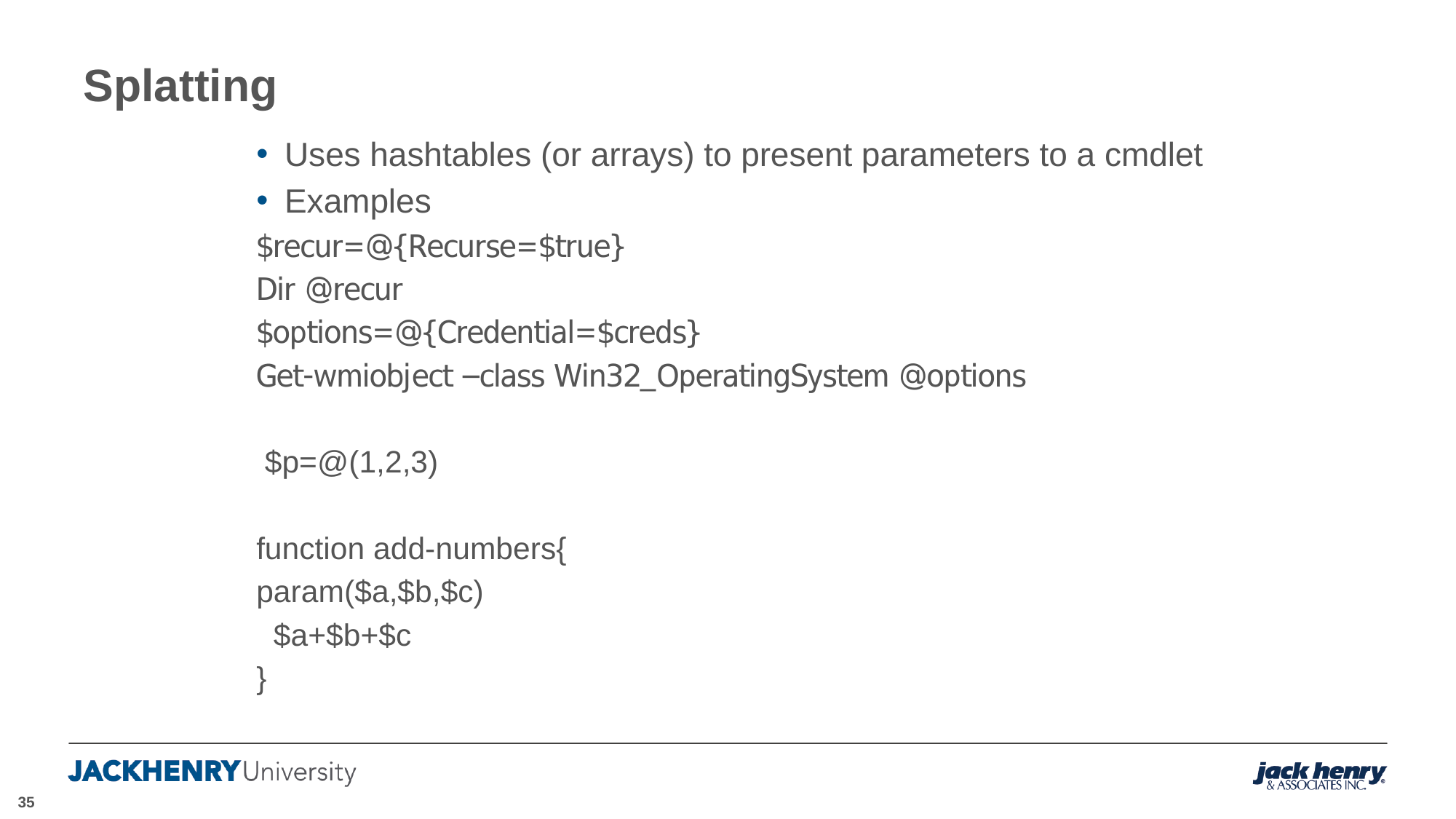

# Splatting
Uses hashtables (or arrays) to present parameters to a cmdlet
Examples
$recur=@{Recurse=$true}
Dir @recur
$options=@{Credential=$creds}
Get-wmiobject –class Win32_OperatingSystem @options

 $p=@(1,2,3)

function add-numbers{
param($a,$b,$c)
  $a+$b+$c
}